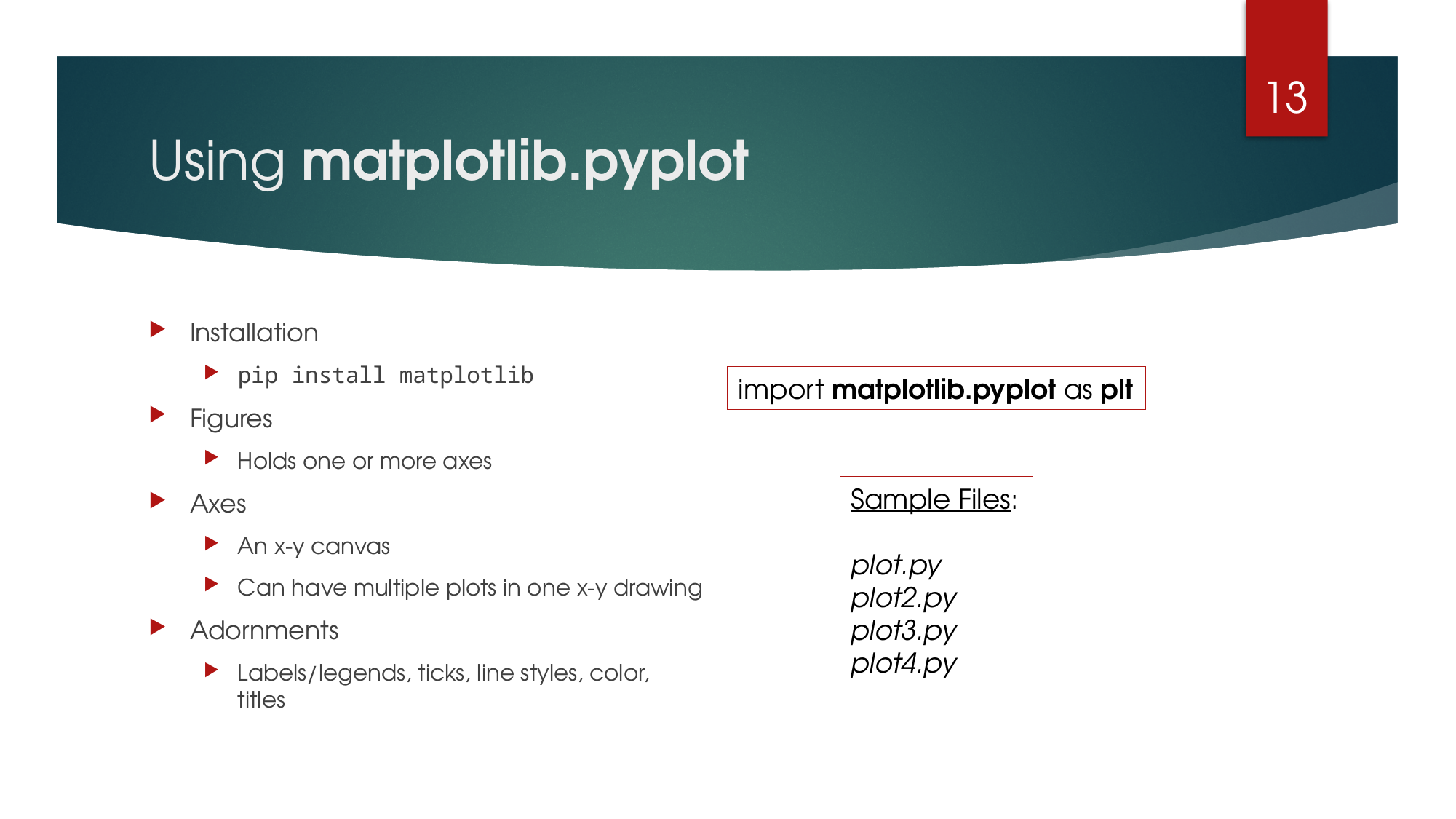

13
# Using matplotlib.pyplot
Installation
pip install matplotlib
Figures
Holds one or more axes
Axes
An x-y canvas
Can have multiple plots in one x-y drawing
Adornments
Labels/legends, ticks, line styles, color,
titles
import matplotlib.pyplot as plt
Sample Files:

plot.py
plot2.py
plot3.py
plot4.py